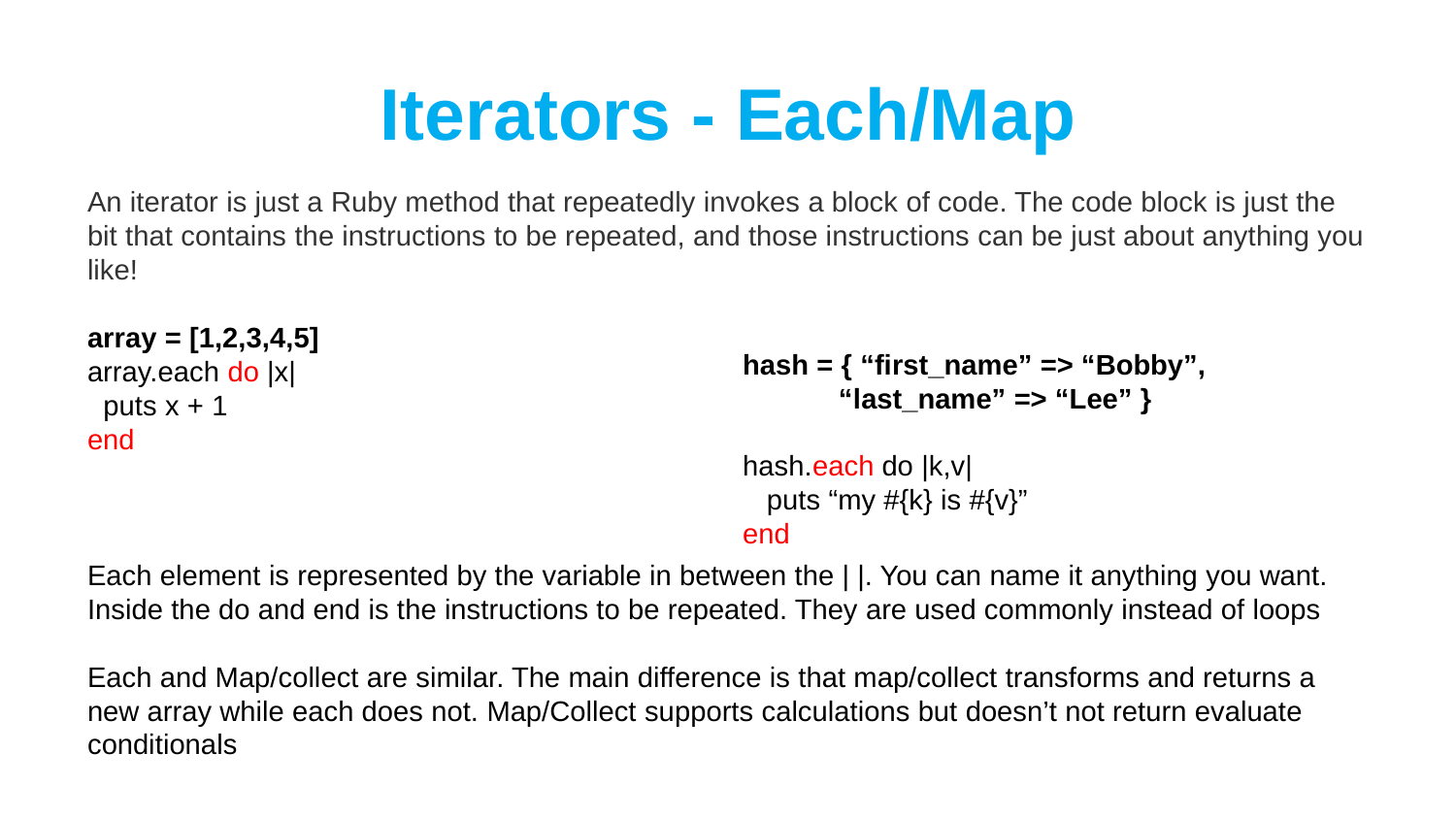

# Iterators - Each/Map
An iterator is just a Ruby method that repeatedly invokes a block of code. The code block is just the bit that contains the instructions to be repeated, and those instructions can be just about anything you like!

array = [1,2,3,4,5]
array.each do |x|
  puts x + 1
end

Each element is represented by the variable in between the | |. You can name it anything you want. Inside the do and end is the instructions to be repeated. They are used commonly instead of loops

Each and Map/collect are similar. The main difference is that map/collect transforms and returns a new array while each does not. Map/Collect supports calculations but doesn’t not return evaluate conditionals
hash = { “first_name” => “Bobby”,
            “last_name” => “Lee” }

hash.each do |k,v|
   puts “my #{k} is #{v}”
end